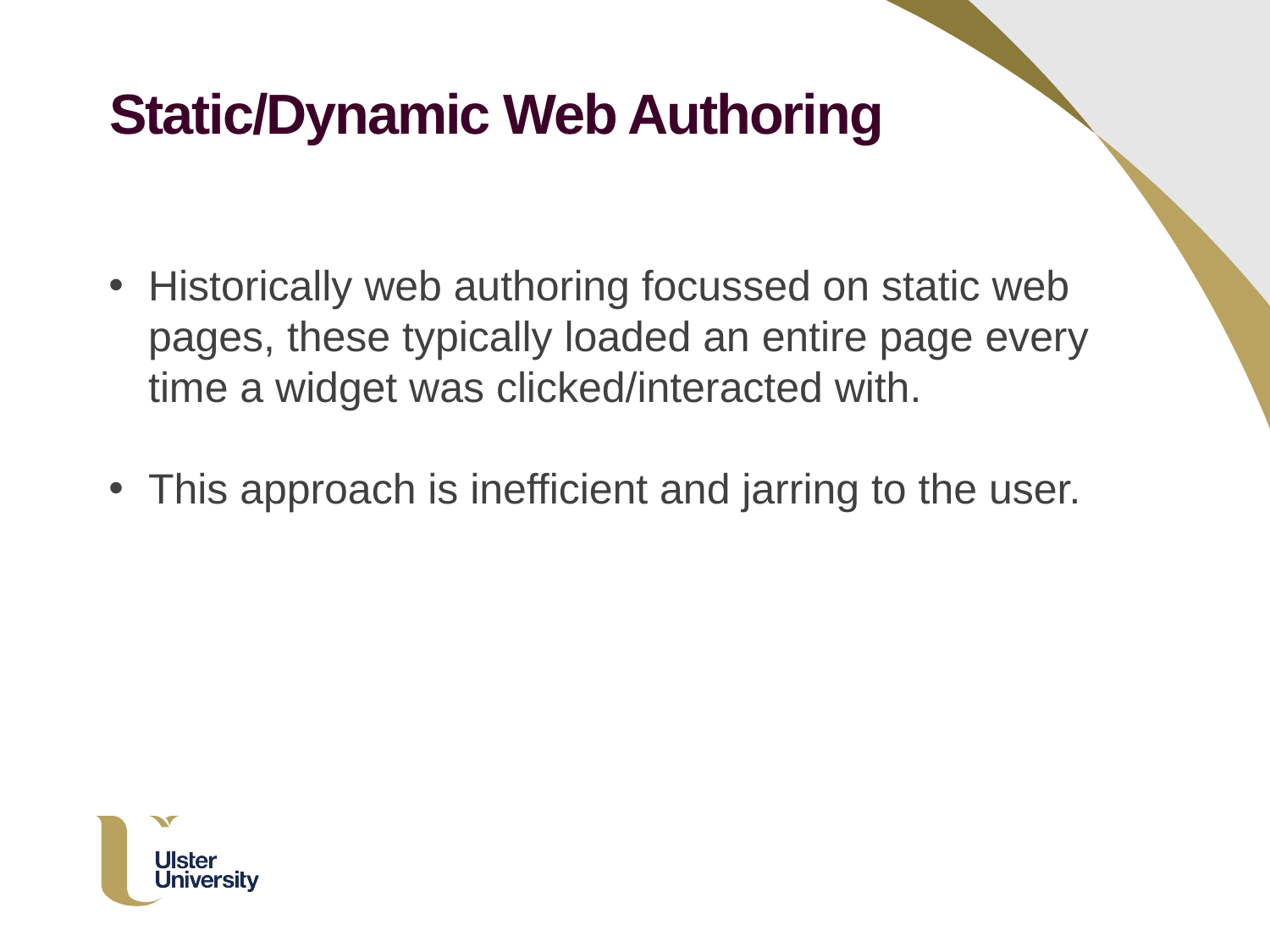

Static/Dynamic Web Authoring

Historically web authoring focussed on static web pages, these typically loaded an entire page every time a widget was clicked/interacted with.

This approach is inefficient and jarring to the user.